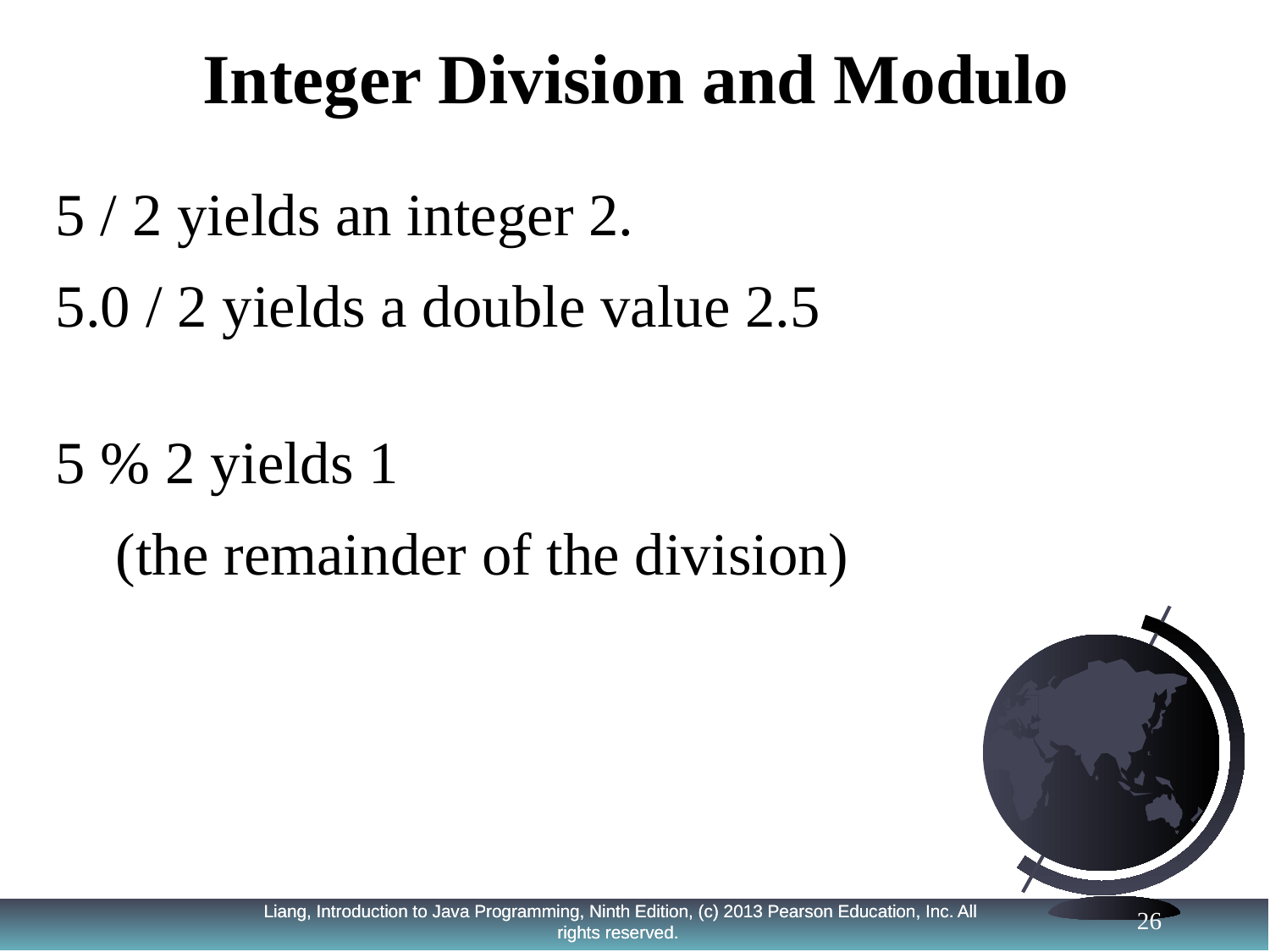

# Integer Division and Modulo
5 / 2 yields an integer 2.
5.0 / 2 yields a double value 2.5

5 % 2 yields 1
    (the remainder of the division)
26